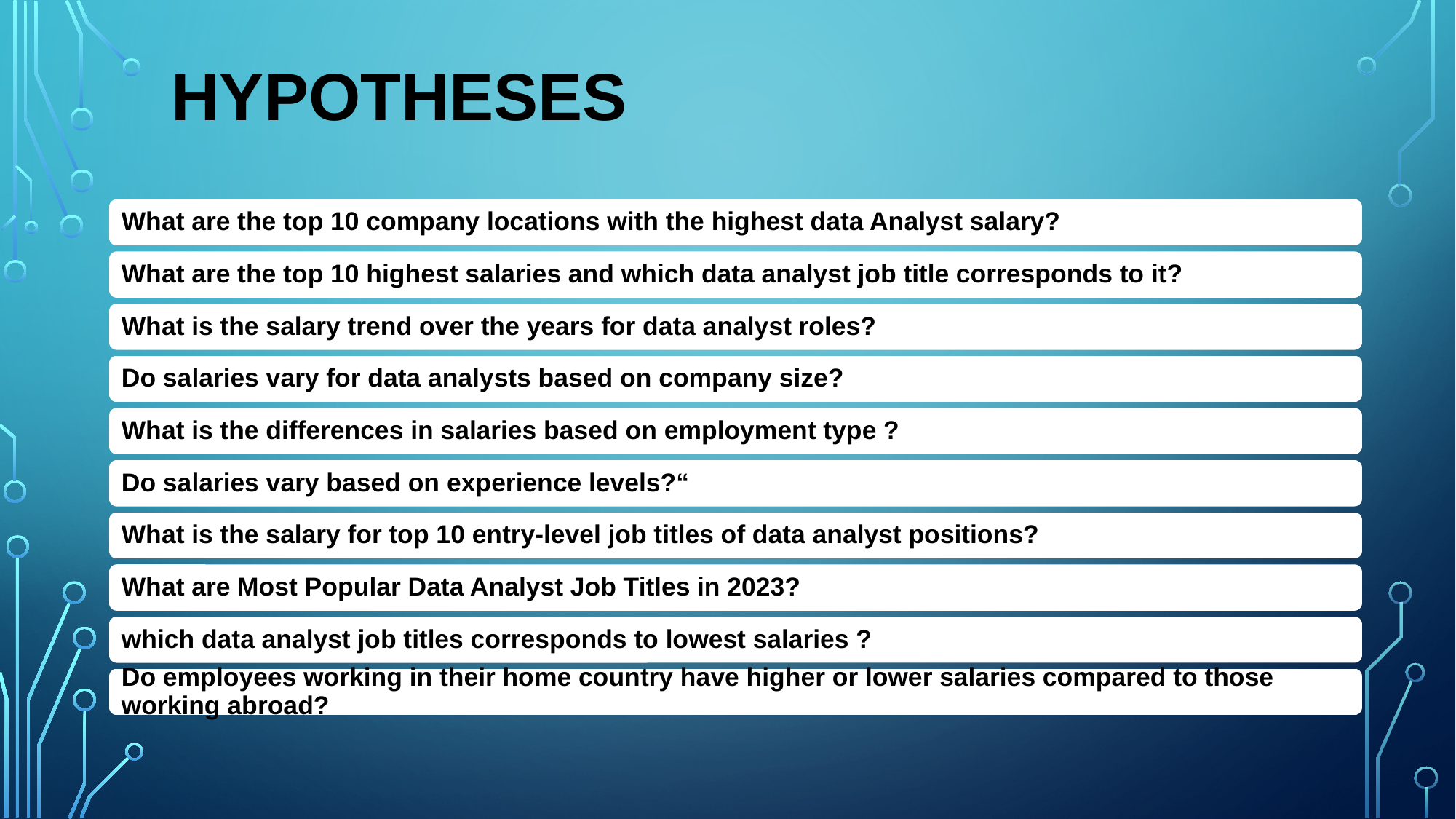

# HYPOTHESES
What are the top 10 company locations with the highest data Analyst salary?
What are the top 10 highest salaries and which data analyst job title corresponds to it?
What is the salary trend over the years for data analyst roles?
Do salaries vary for data analysts based on company size?
What is the differences in salaries based on employment type ?
Do salaries vary based on experience levels?“
What is the salary for top 10 entry-level job titles of data analyst positions?
What are Most Popular Data Analyst Job Titles in 2023?
which data analyst job titles corresponds to lowest salaries ?
Do employees working in their home country have higher or lower salaries compared to those working abroad?